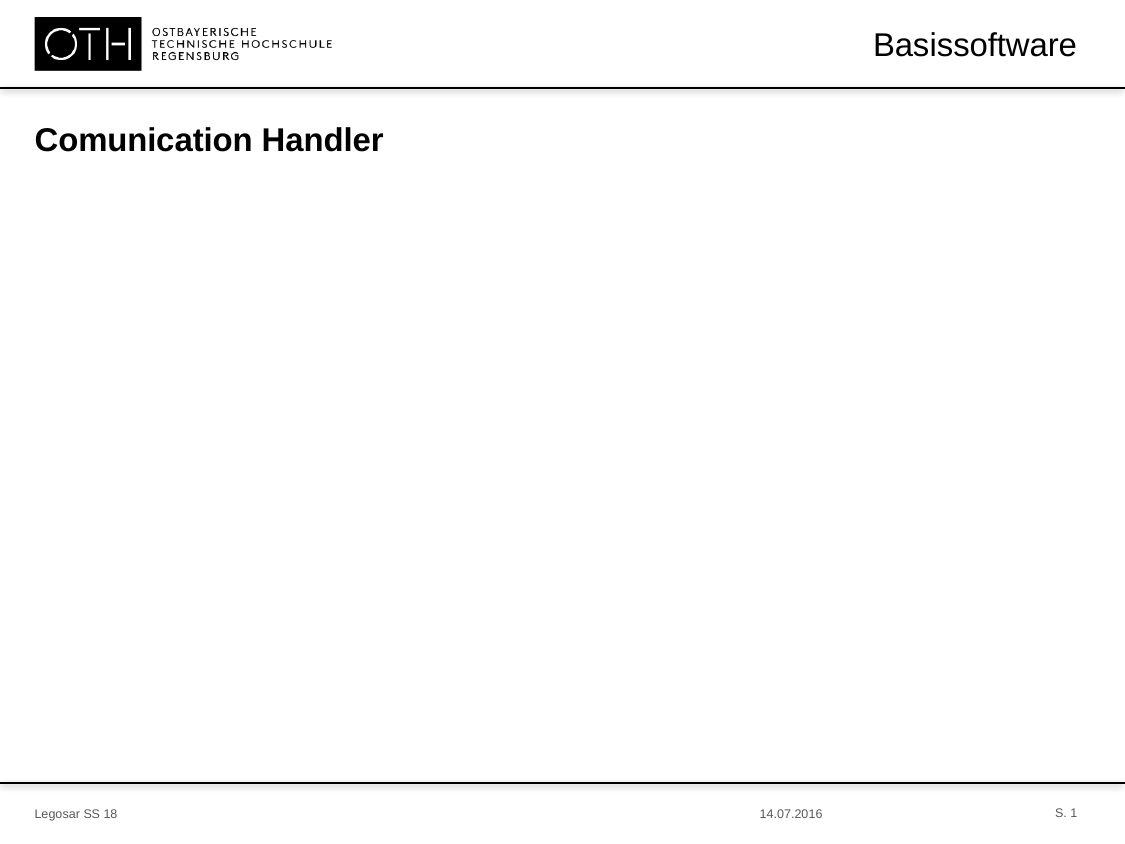

# Basissoftware
Comunication Handler

S. 1
Legosar SS 18
14.07.2016